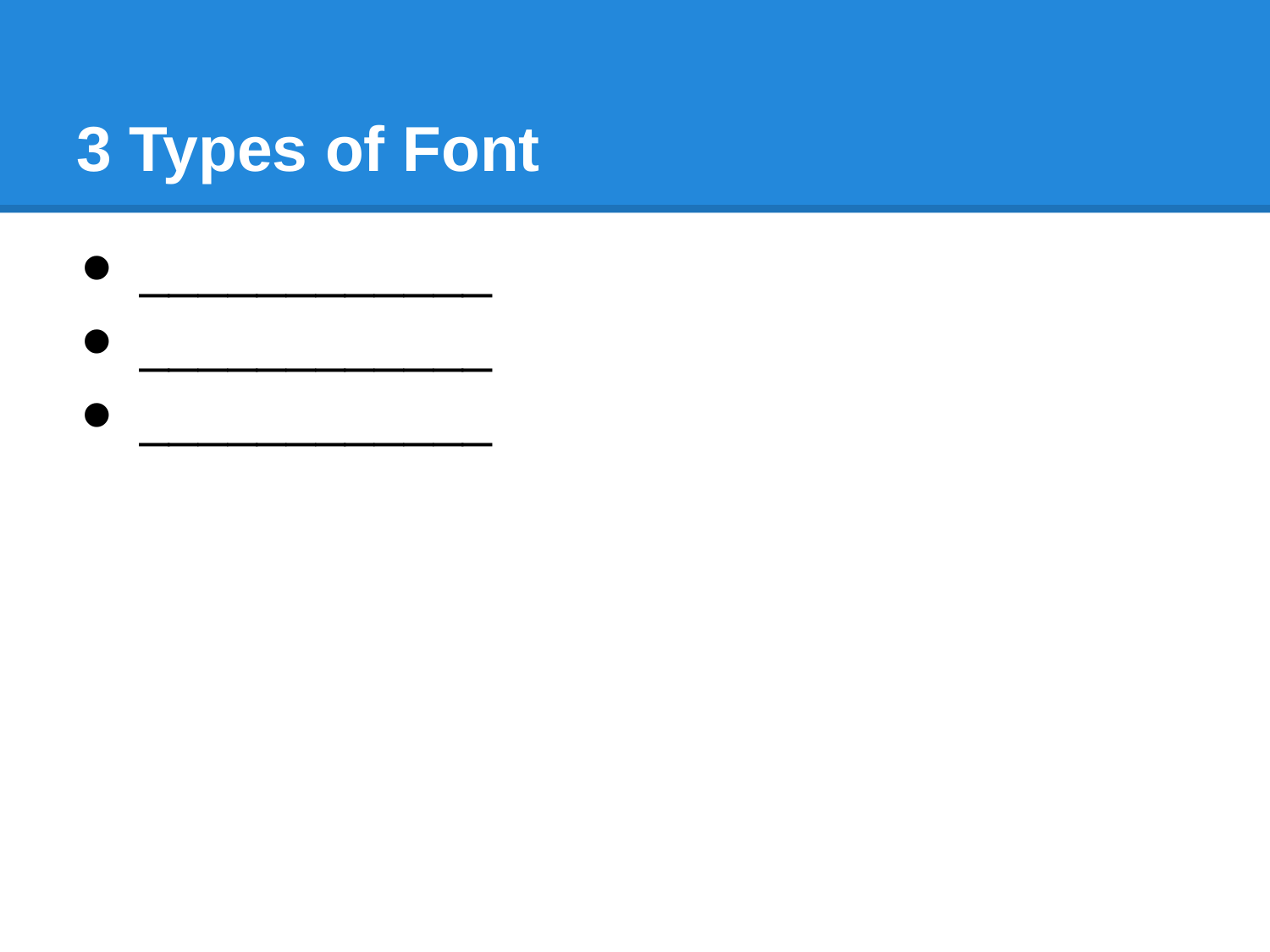

# 3 Types of Font
____________
____________
____________